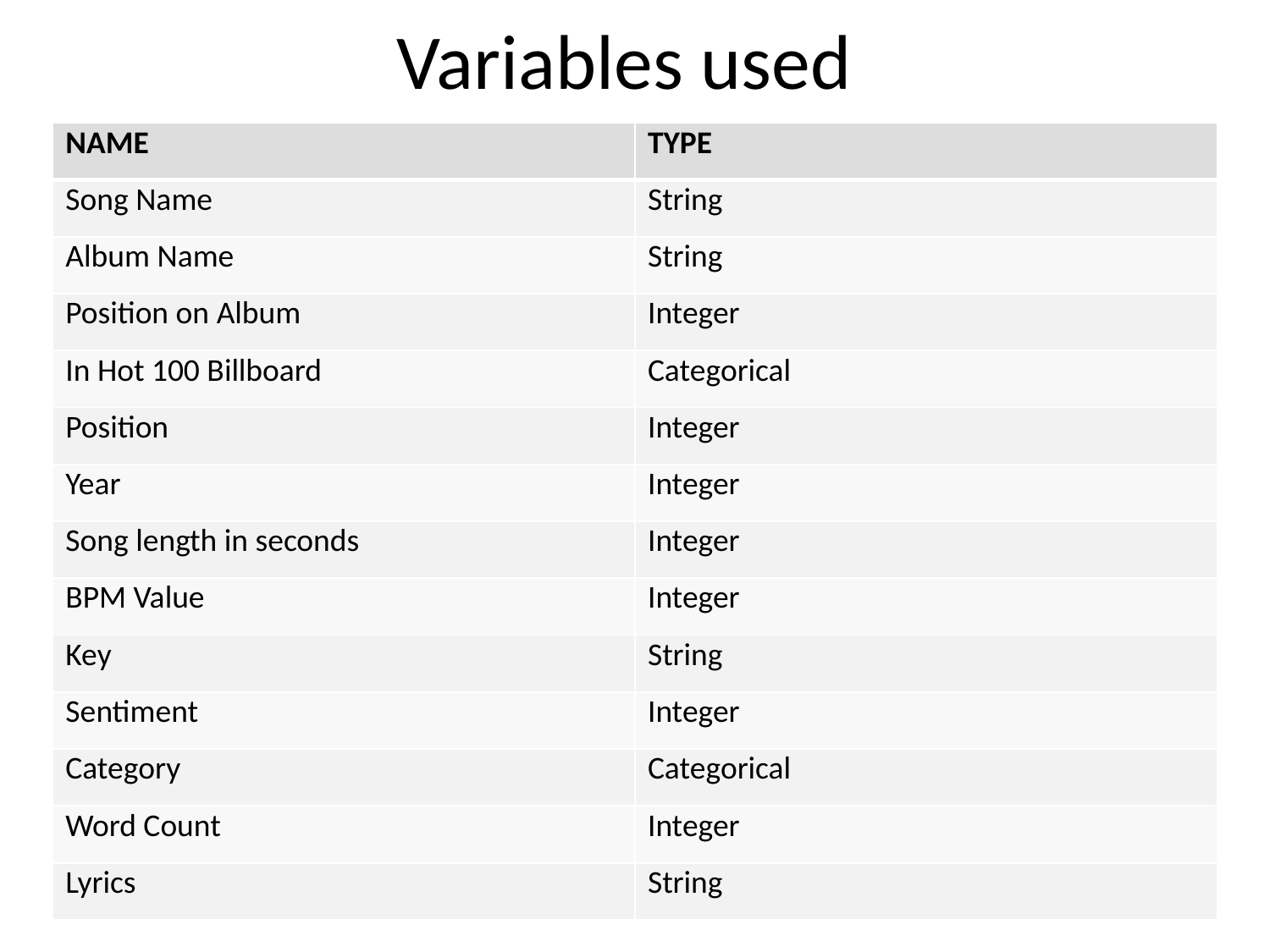

# Variables used
| NAME | TYPE |
| --- | --- |
| Song Name | String |
| Album Name | String |
| Position on Album | Integer |
| In Hot 100 Billboard | Categorical |
| Position | Integer |
| Year | Integer |
| Song length in seconds | Integer |
| BPM Value | Integer |
| Key | String |
| Sentiment | Integer |
| Category | Categorical |
| Word Count | Integer |
| Lyrics | String |